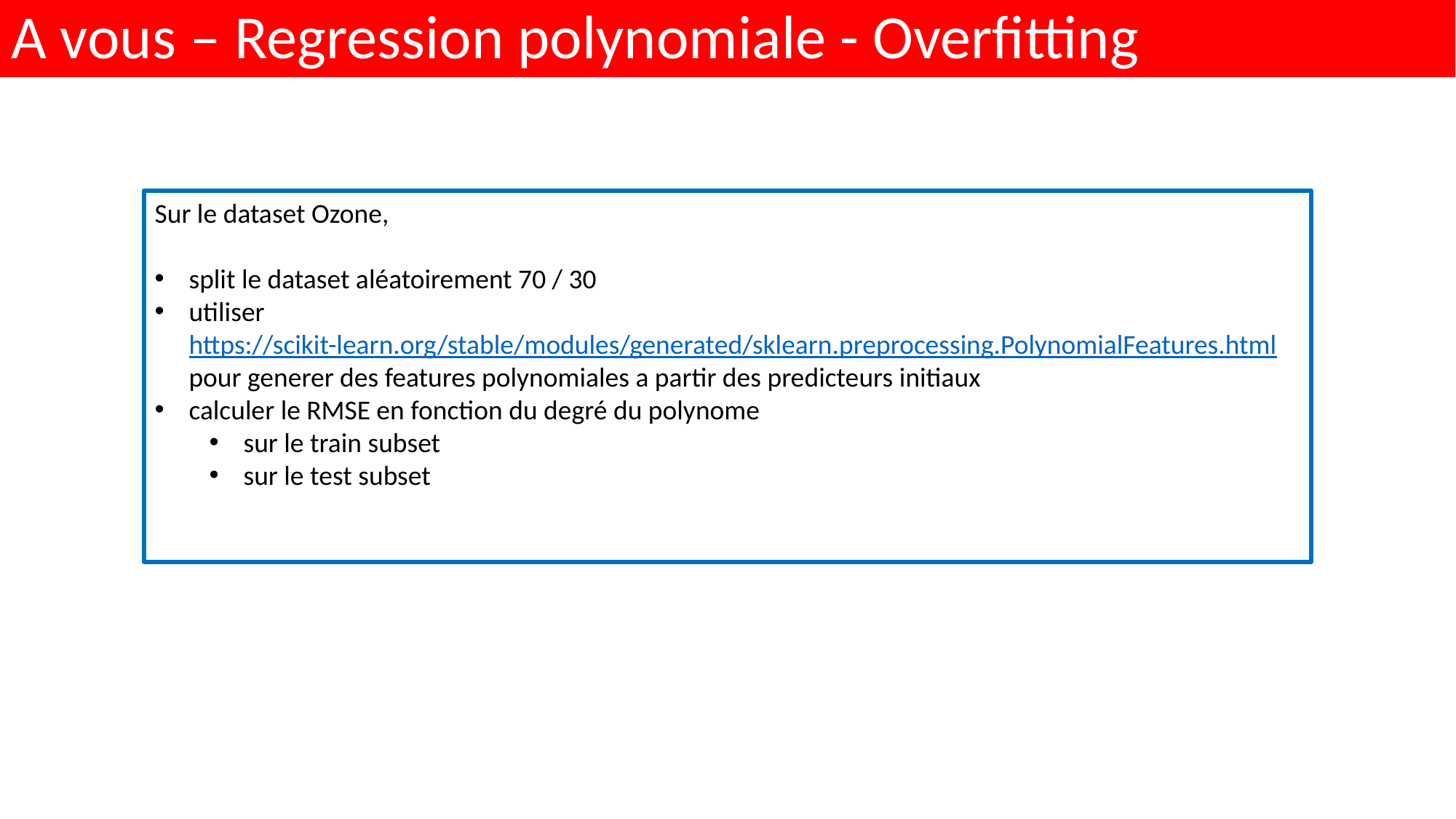

A vous – Regression polynomiale - Overfitting
Sur le dataset Ozone,

split le dataset aléatoirement 70 / 30
utiliser
https://scikit-learn.org/stable/modules/generated/sklearn.preprocessing.PolynomialFeatures.html
pour generer des features polynomiales a partir des predicteurs initiaux
calculer le RMSE en fonction du degré du polynome
sur le train subset
sur le test subset